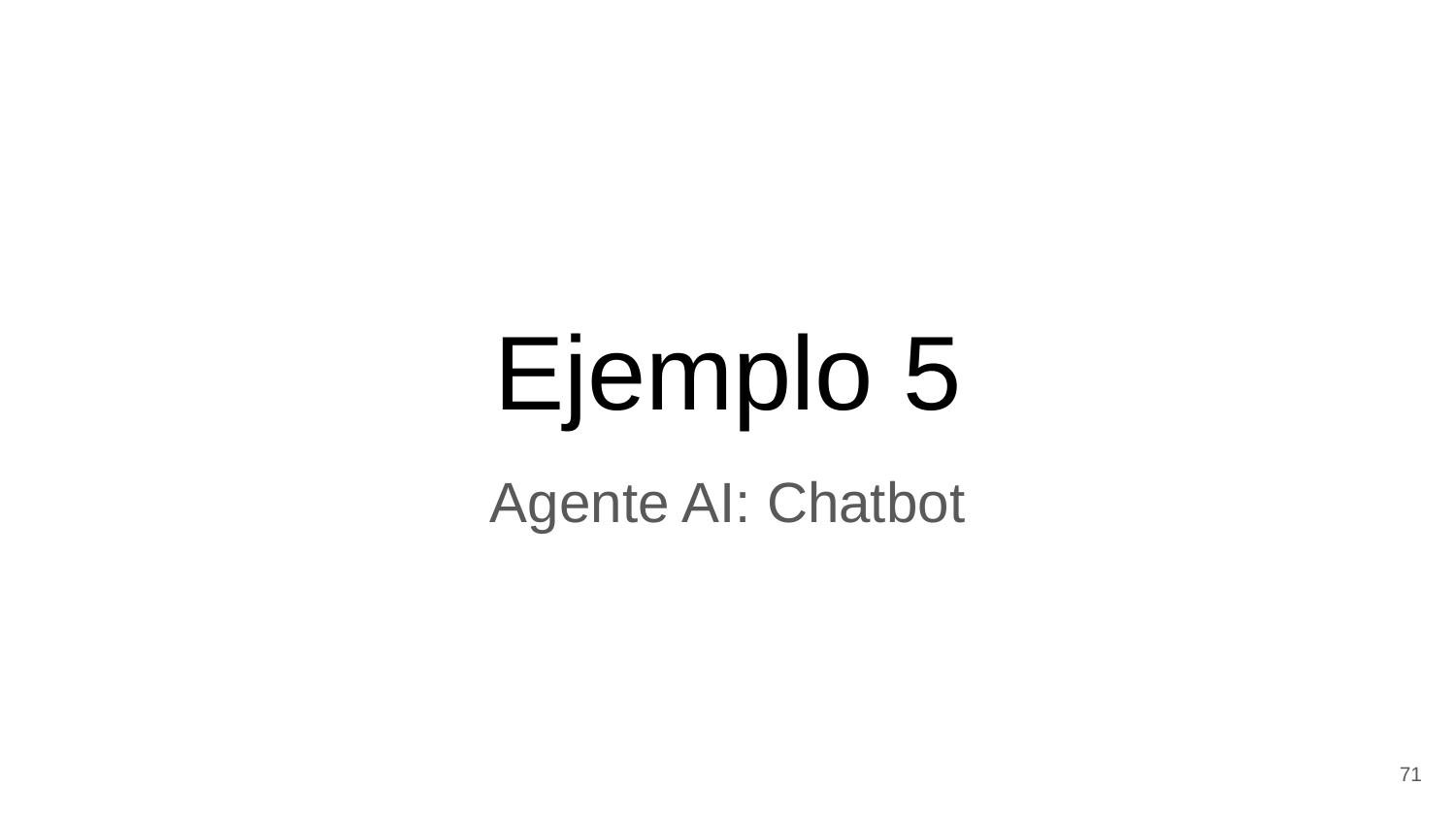

# Ejemplo 5
Agente AI: Chatbot
71